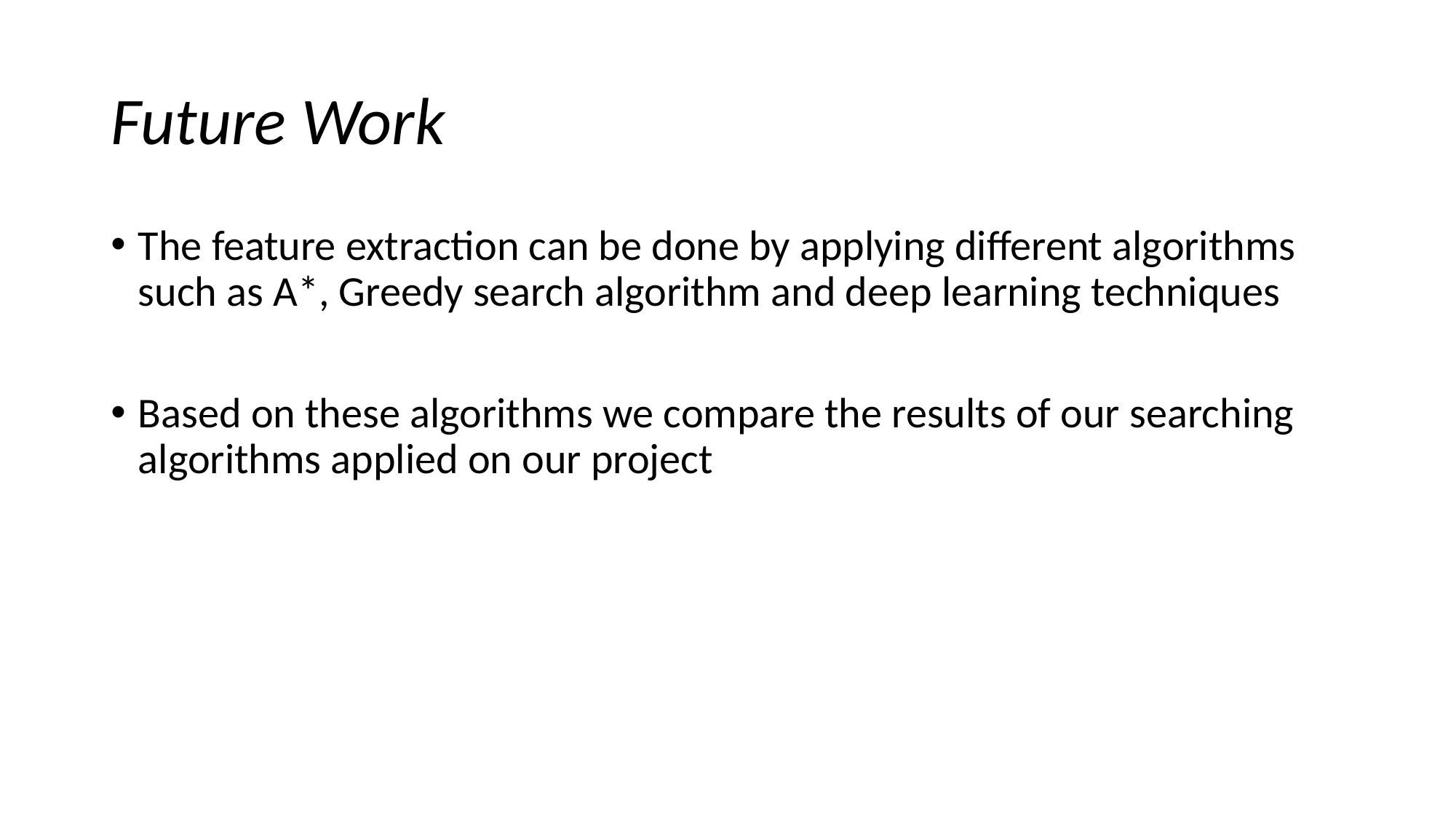

# Future Work
The feature extraction can be done by applying different algorithms such as A*, Greedy search algorithm and deep learning techniques

Based on these algorithms we compare the results of our searching algorithms applied on our project